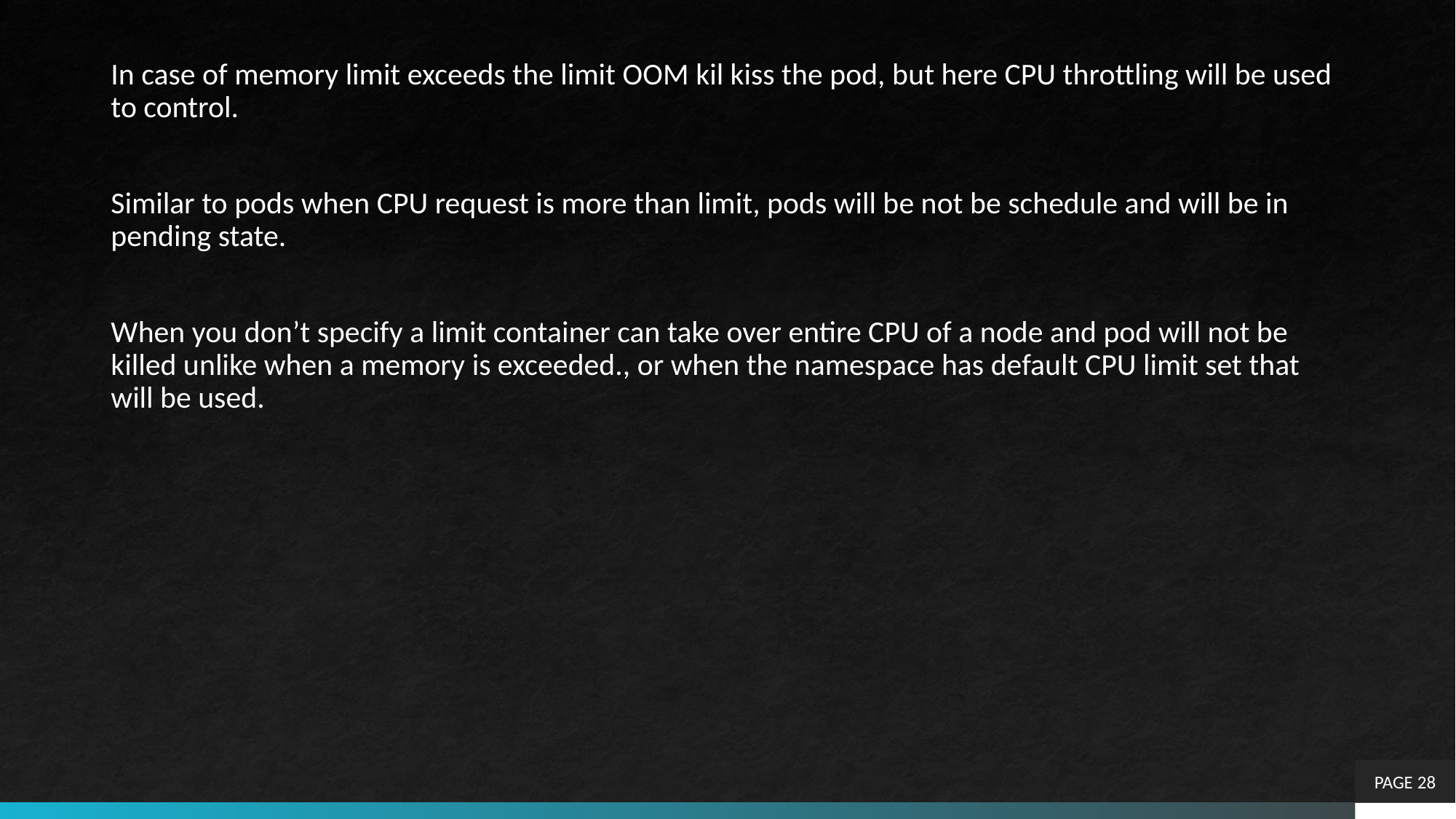

In case of memory limit exceeds the limit OOM kil kiss the pod, but here CPU throttling will be used to control.

Similar to pods when CPU request is more than limit, pods will be not be schedule and will be in pending state.

When you don’t specify a limit container can take over entire CPU of a node and pod will not be killed unlike when a memory is exceeded., or when the namespace has default CPU limit set that will be used.
PAGE 28